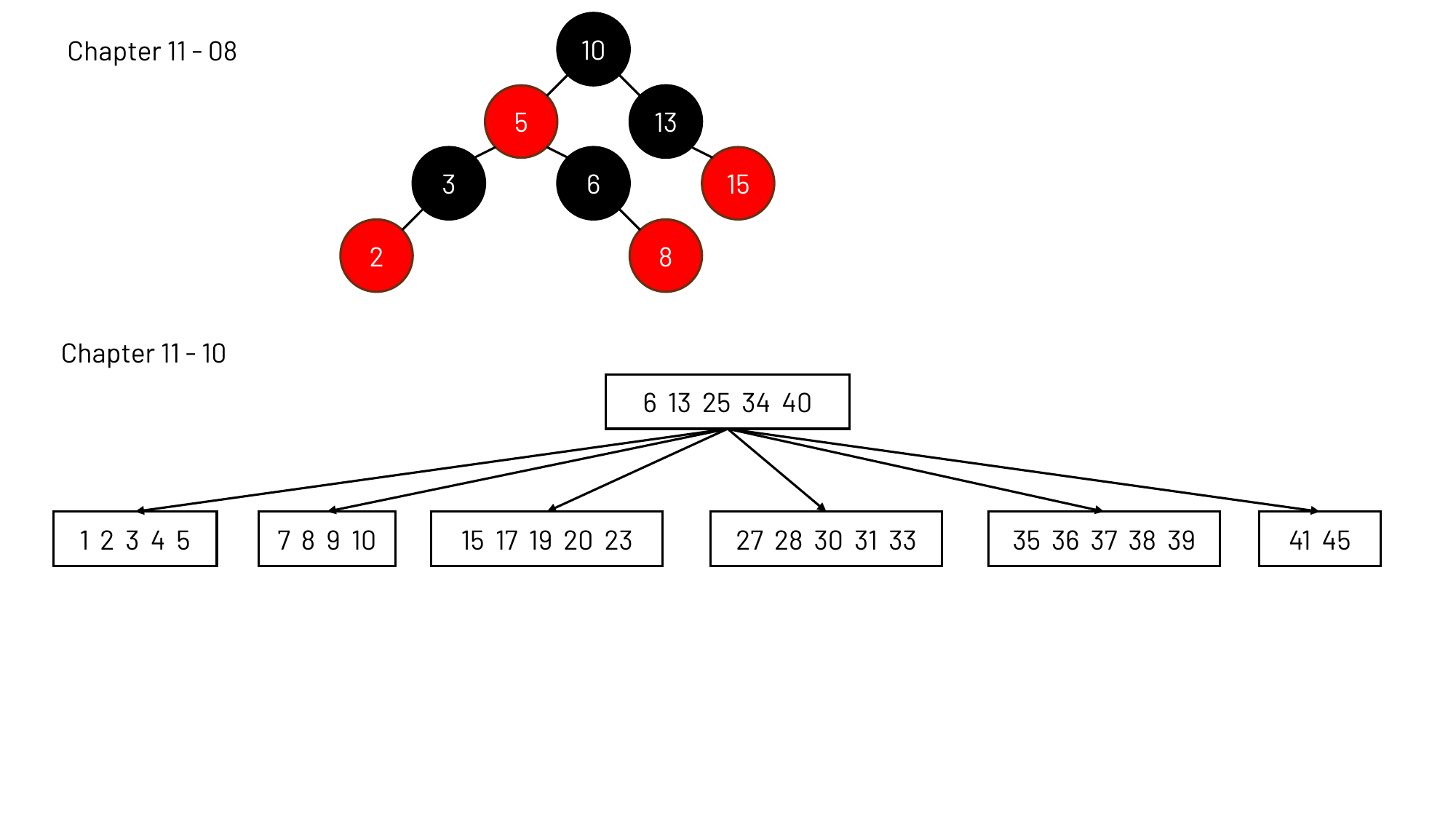

10
5
13
3
15
6
2
8
Chapter 11 - 08
Chapter 11 - 10
6  13  25  34  40
1  2  3  4  5
7  8  9  10
15  17  19  20  23
27  28  30  31  33
35  36  37  38  39
41  45